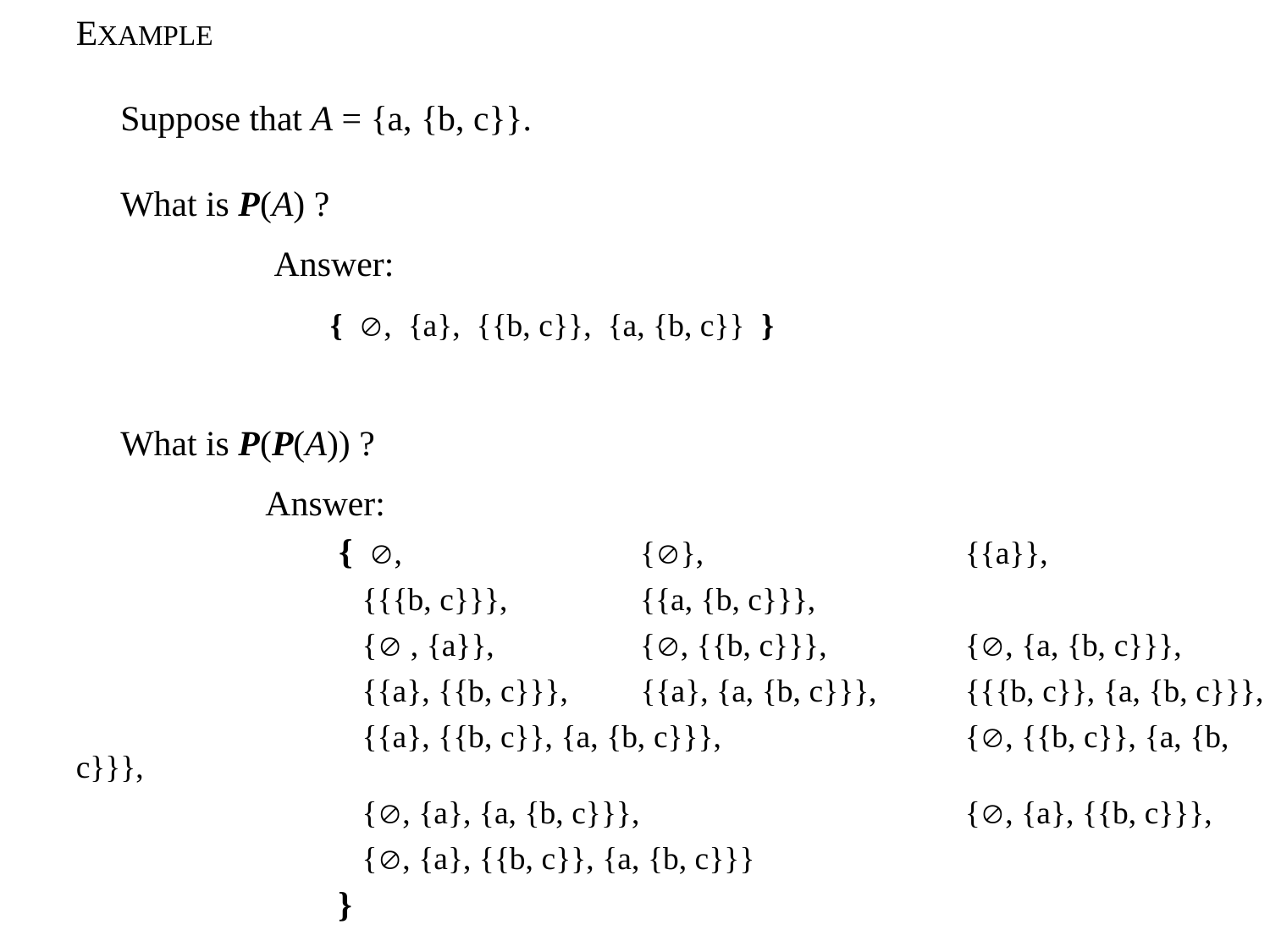

EXAMPLE
     Suppose that A = {a, {b, c}}.
     What is P(A) ?
	        Answer:
		{  ∅,  {a},  {{b, c}},  {a, {b, c}}  }

     What is P(P(A)) ?
	       Answer:
		 {  ∅, 		       {∅},     	       	{{a}},
		    {{{b, c}}},     	       {{a, {b, c}}},
		    {∅ , {a}},	       {∅, {{b, c}}},		{∅, {a, {b, c}}},
	 	    {{a}, {{b, c}}},         {{a}, {a, {b, c}}},	{{{b, c}}, {a, {b, c}}},
		    {{a}, {{b, c}}, {a, {b, c}}},            		{∅, {{b, c}}, {a, {b, c}}},
		    {∅, {a}, {a, {b, c}}},   		      	{∅, {a}, {{b, c}}},
		    {∅, {a}, {{b, c}}, {a, {b, c}}}
		 }